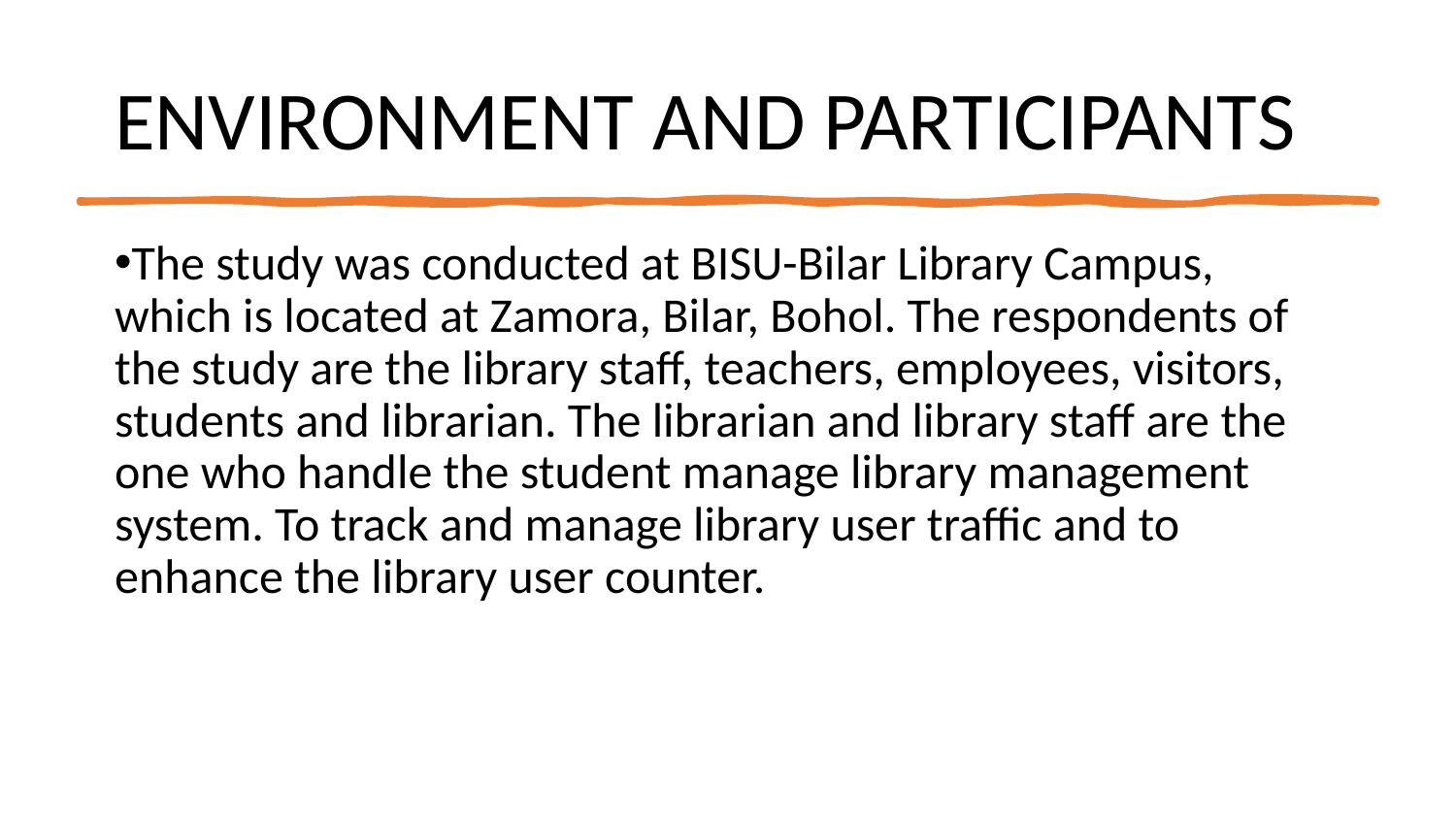

# ENVIRONMENT AND PARTICIPANTS

The study was conducted at BISU-Bilar Library Campus, which is located at Zamora, Bilar, Bohol. The respondents of the study are the library staff, teachers, employees, visitors, students and librarian. The librarian and library staff are the one who handle the student manage library management system. To track and manage library user traffic and to enhance the library user counter.